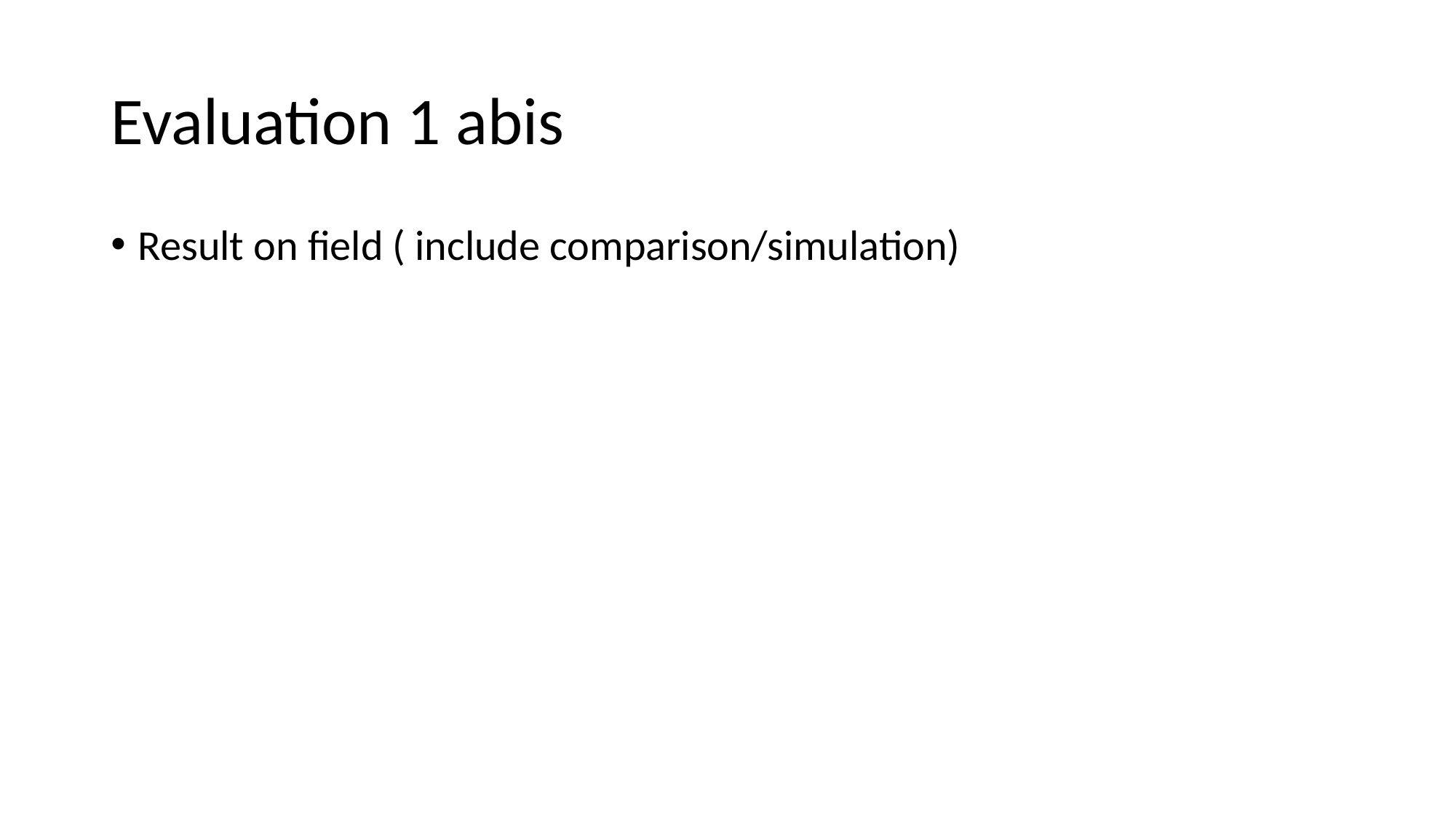

# Evaluation 1 abis
Result on field ( include comparison/simulation)